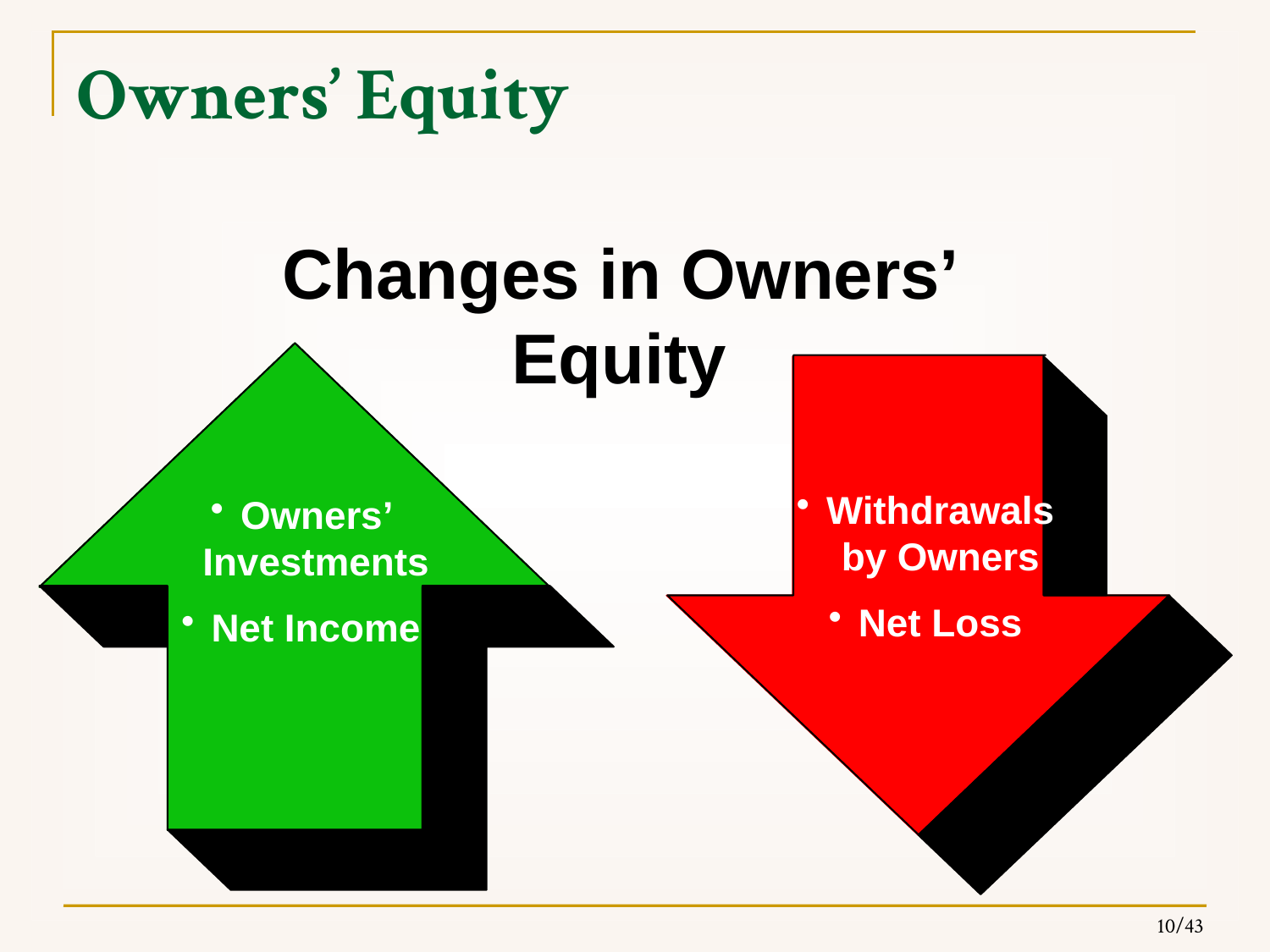

# Owners’ Equity
Changes in Owners’ Equity

Owners’ Investments
Net Income

Withdrawals by Owners
Net Loss
10/43